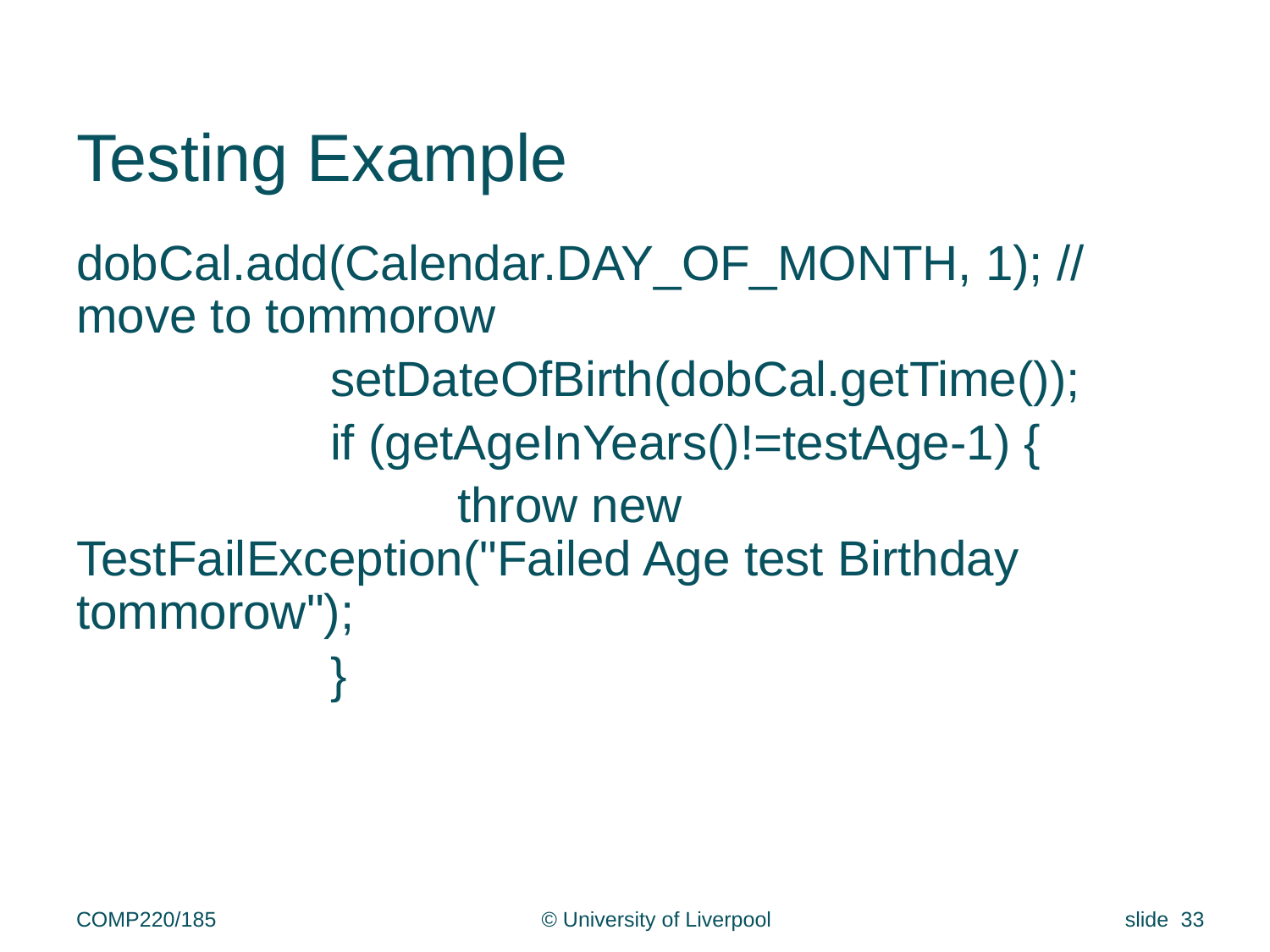

# Testing Example
dobCal.add(Calendar.DAY_OF_MONTH, 1); // move to tommorow
		setDateOfBirth(dobCal.getTime());
		if (getAgeInYears()!=testAge-1) {
			throw new TestFailException("Failed Age test Birthday tommorow");
		}
COMP220/185
© University of Liverpool
slide  33